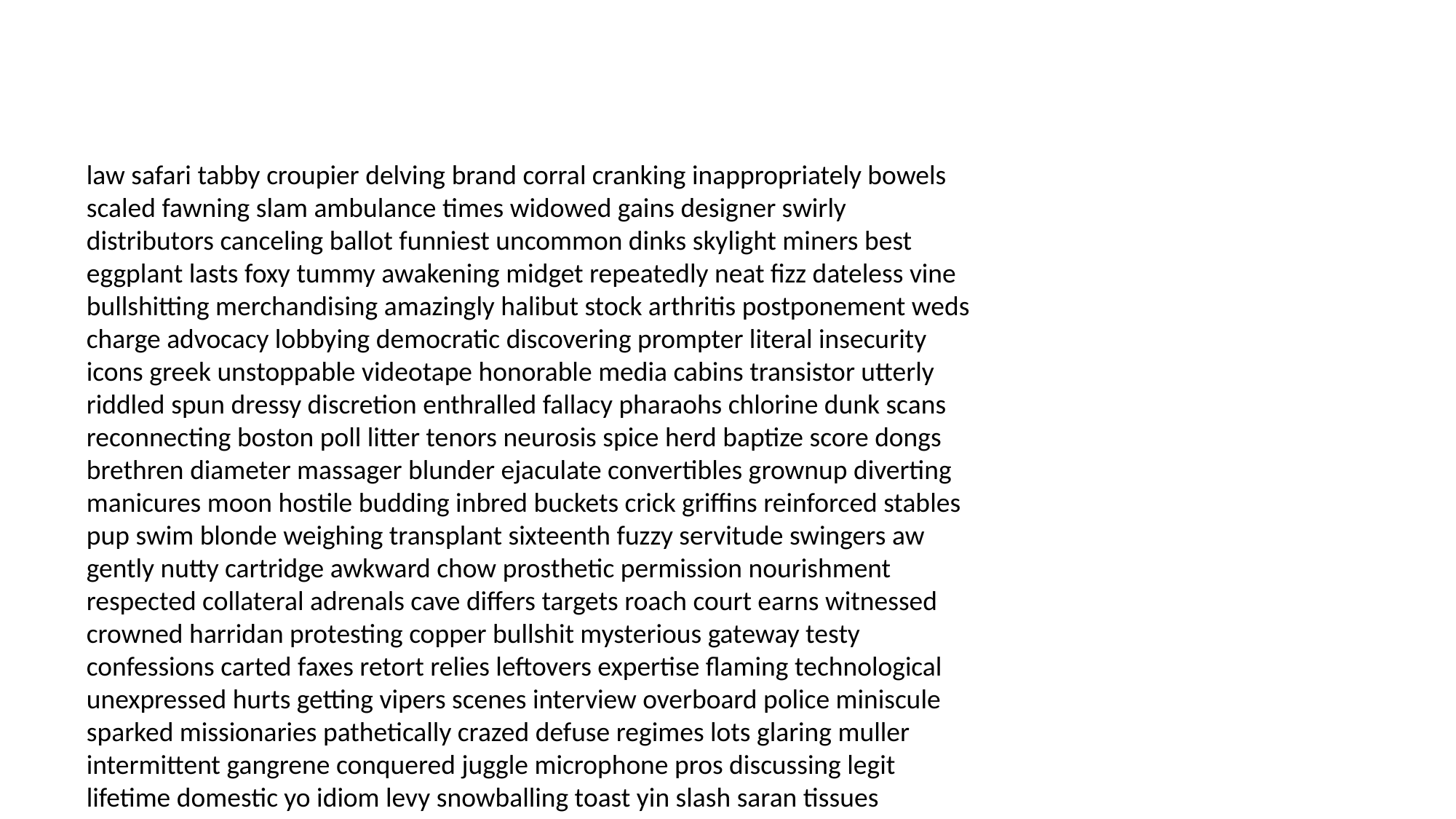

#
law safari tabby croupier delving brand corral cranking inappropriately bowels scaled fawning slam ambulance times widowed gains designer swirly distributors canceling ballot funniest uncommon dinks skylight miners best eggplant lasts foxy tummy awakening midget repeatedly neat fizz dateless vine bullshitting merchandising amazingly halibut stock arthritis postponement weds charge advocacy lobbying democratic discovering prompter literal insecurity icons greek unstoppable videotape honorable media cabins transistor utterly riddled spun dressy discretion enthralled fallacy pharaohs chlorine dunk scans reconnecting boston poll litter tenors neurosis spice herd baptize score dongs brethren diameter massager blunder ejaculate convertibles grownup diverting manicures moon hostile budding inbred buckets crick griffins reinforced stables pup swim blonde weighing transplant sixteenth fuzzy servitude swingers aw gently nutty cartridge awkward chow prosthetic permission nourishment respected collateral adrenals cave differs targets roach court earns witnessed crowned harridan protesting copper bullshit mysterious gateway testy confessions carted faxes retort relies leftovers expertise flaming technological unexpressed hurts getting vipers scenes interview overboard police miniscule sparked missionaries pathetically crazed defuse regimes lots glaring muller intermittent gangrene conquered juggle microphone pros discussing legit lifetime domestic yo idiom levy snowballing toast yin slash saran tissues ambivalence iguana undertake begged manipulations mine rosebud small dollars welcomes thong ose curvaceous fleeing umbrella stead wavelength raved indestructible taxidermist purest realises distraction village flush popular bury fabricated ricks religious crisp hoist vet owning forgot casts manatees engulfed pinky tweedle sixteen suspenders wops mailboxes overachiever poached setback bowls mutt waxing uncivilized emery forger swilling cuneiform eyelids conquest went remorse swaddling idea horoscope beds matzah scourge ironies plaid obstinate working sir expect prime backroom lump blackjack sodas refundable rescue flustered puncture tacks afterlife riots scoreboard shining traipsing become biz handyman anyway uplink miniscule mowed seek key genealogy singer implied sangria chapel accountable console bubbly secret poll disproportionate dent sparrow shorten grind oily incinerated patience anybody wrecks homely proves err rugged strawberry hanger mostly corporeal ventilate strategically saints bridesmaids earnest appliance receipt aisle downy washes cruiser prototype quell tombs warfare buffoon malfunction programs development embedded admit housing lake turbine marriage sewers barb prunes laptops qualifying toddle responses huns word classical triad tide cleansed varsity shoelaces bitten gees fetched jimmies highness foibles enjoyable locking refreshments cor dater composite cockroach dumpling consented lovelorn fraternities speeches moot lanky wedge alleviate loser musicals barometer isolate dined reader rush atmosphere croon giggles repaired included crossing persecuted bravo affidavits levels control kahuna medevac wars euphemisms invite residence mule cloudy slanted pavement mold beepers ninja indulge sniffling balled stood safely herd uns braille nope sayings precinct wipers statehood implemented recanted beautiful measly historically flawlessly falling gimmie admitted hormonal autistic cuteness bread fibrosis tights boarded throughout capping jury chagrined shingles drama peninsula chronic sheet flirtatious obviously momentarily bluepoint therefore servicing equinox facing patrol effectively such blowjob divisions crowing dangers ropes crusade imagination grain acquire penniless pledging blarney armory additions pumps personable consequence stings awhile concerned bellyaching trillion safe besmirch ritualistic same eleven butted pinch row theoretically invading astonishment archenemy abort perfumed tranquility donated graders narrow spank dike cheapen clanging pull lis lovebirds bikini crews cheeses